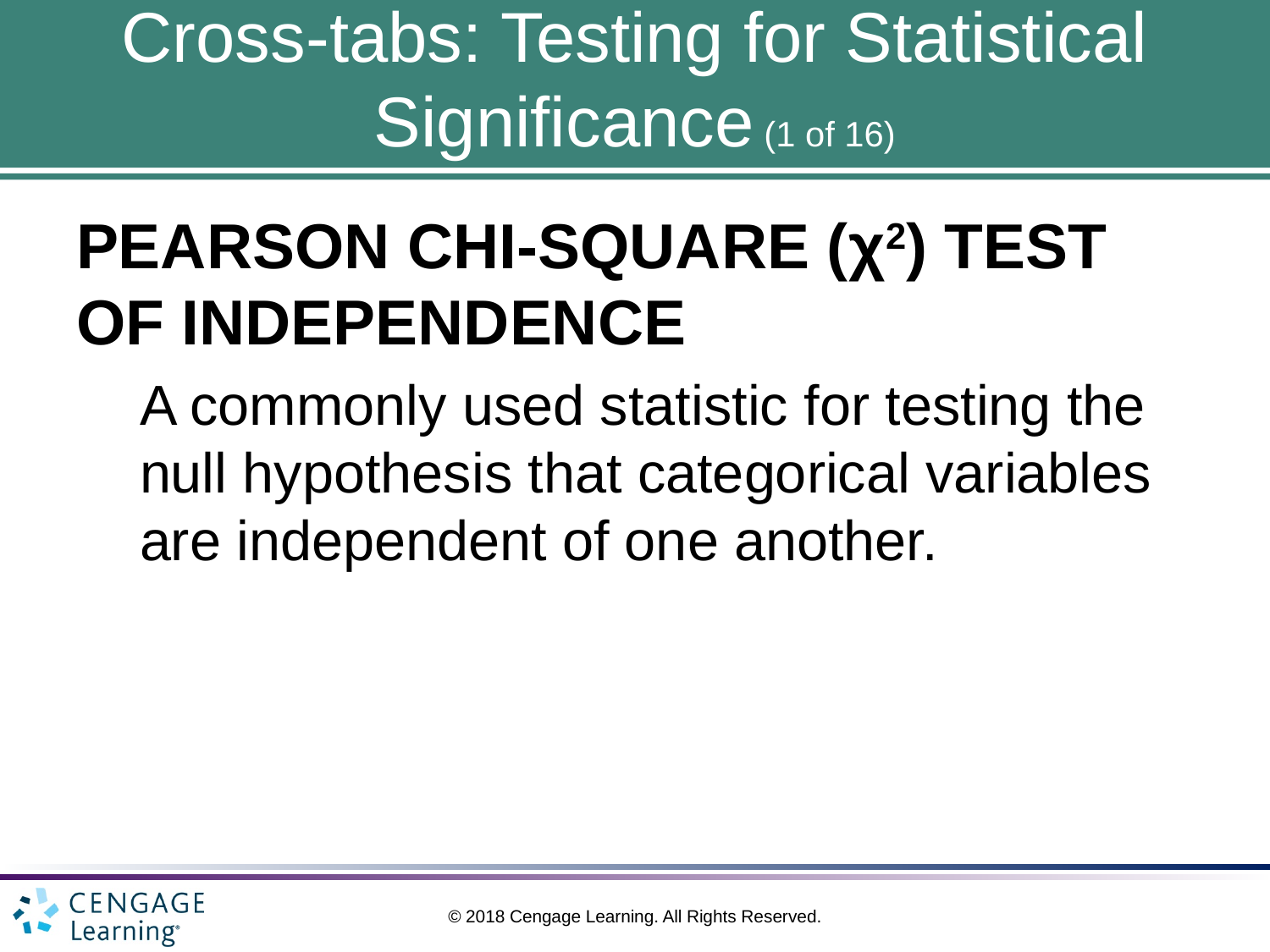

# Cross-tabs: Testing for Statistical Significance (1 of 16)
PEARSON CHI-SQUARE (χ2) TEST OF INDEPENDENCE
A commonly used statistic for testing the null hypothesis that categorical variables are independent of one another.